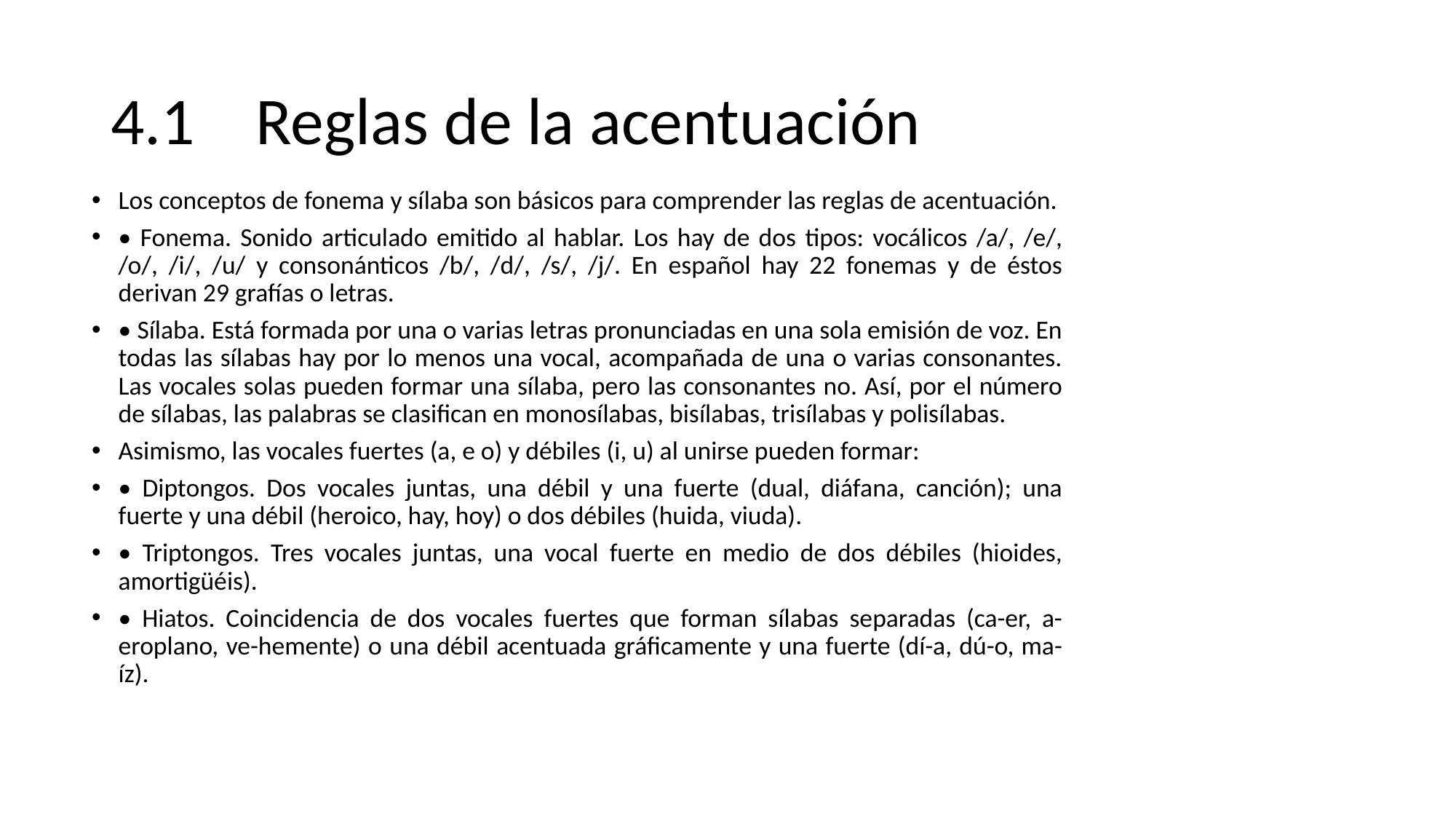

# 4.1    Reglas de la acentuación
Los conceptos de fonema y sílaba son básicos para comprender las reglas de acentuación.
• Fonema. Sonido articulado emitido al hablar. Los hay de dos tipos: vocálicos /a/, /e/, /o/, /i/, /u/ y consonánticos /b/, /d/, /s/, /j/. En español hay 22 fonemas y de éstos derivan 29 grafías o letras.
• Sílaba. Está formada por una o varias letras pronunciadas en una sola emisión de voz. En todas las sílabas hay por lo menos una vocal, acompañada de una o varias consonantes. Las vocales solas pueden formar una sílaba, pero las consonantes no. Así, por el número de sílabas, las palabras se clasifican en monosílabas, bisílabas, trisílabas y polisílabas.
Asimismo, las vocales fuertes (a, e o) y débiles (i, u) al unirse pueden formar:
• Diptongos. Dos vocales juntas, una débil y una fuerte (dual, diáfana, canción); una fuerte y una débil (heroico, hay, hoy) o dos débiles (huida, viuda).
• Triptongos. Tres vocales juntas, una vocal fuerte en medio de dos débiles (hioides, amortigüéis).
• Hiatos. Coincidencia de dos vocales fuertes que forman sílabas separadas (ca-er, a-eroplano, ve-hemente) o una débil acentuada gráficamente y una fuerte (dí-a, dú-o, ma-íz).